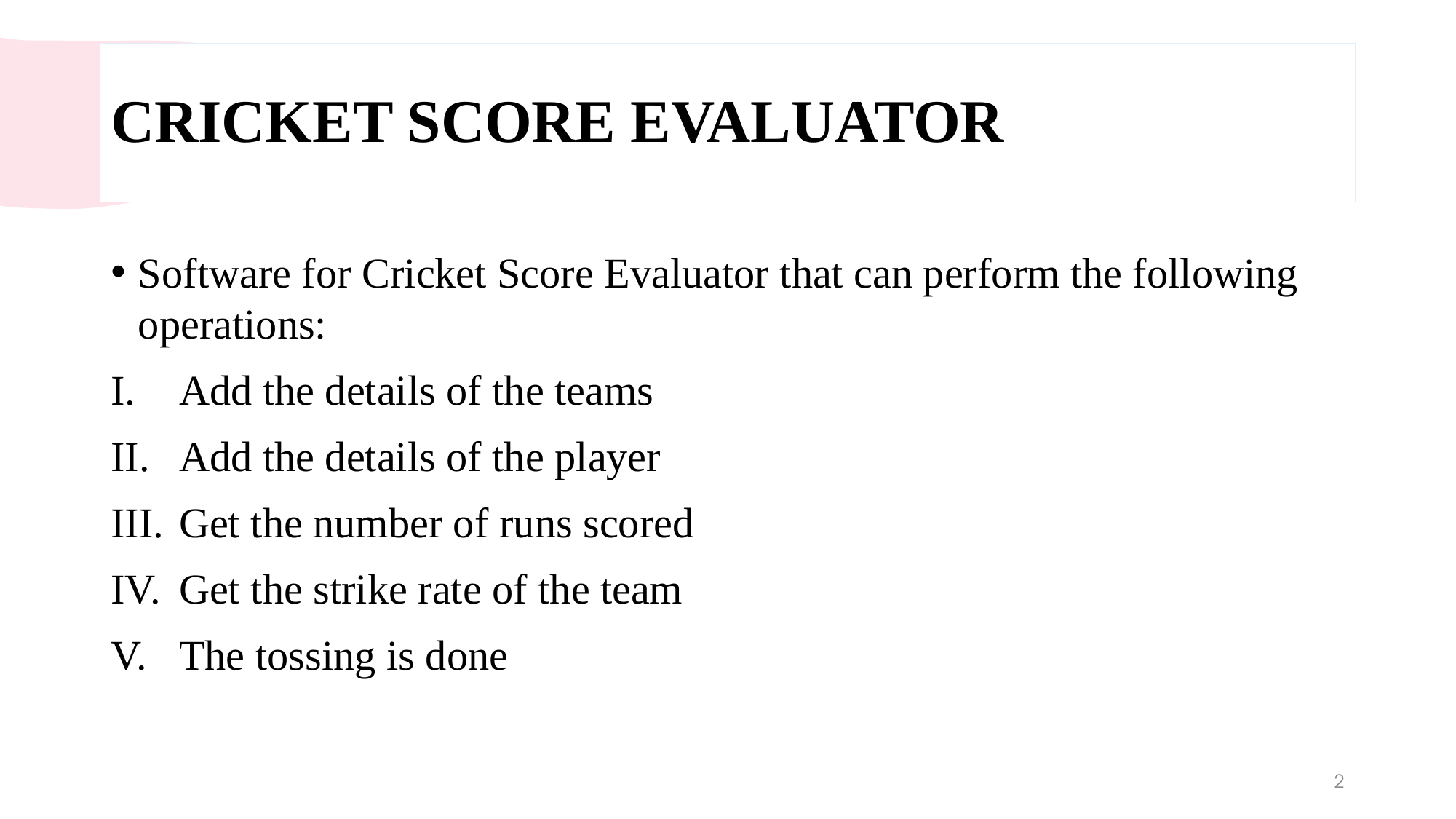

# CRICKET SCORE EVALUATOR
Software for Cricket Score Evaluator that can perform the following operations:
Add the details of the teams
Add the details of the player
Get the number of runs scored
Get the strike rate of the team
The tossing is done

2